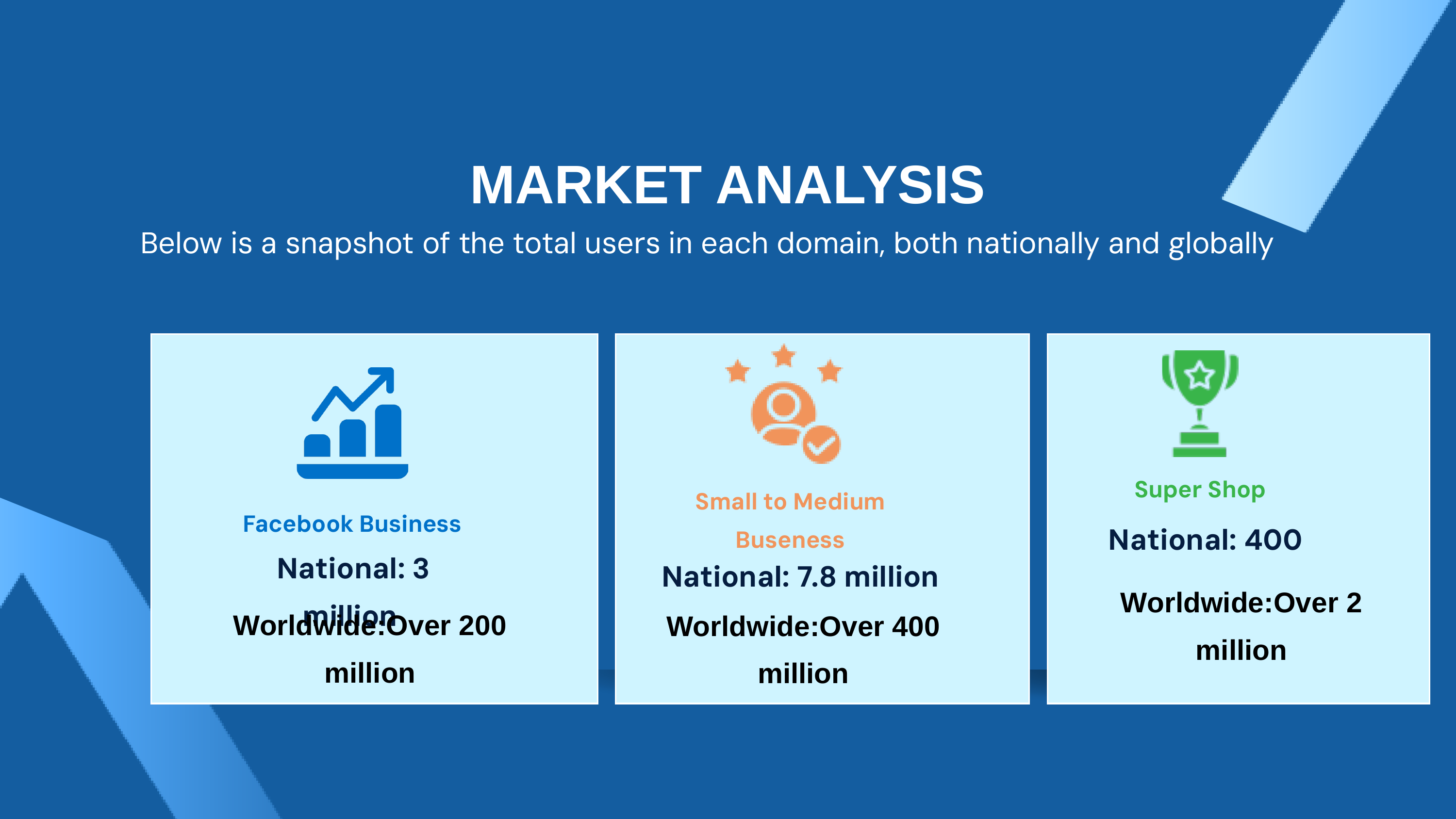

MARKET ANALYSIS
Below is a snapshot of the total users in each domain, both nationally and globally

Super Shop
Small to Medium Buseness
Facebook Business
National: 400

National: 3 million
National: 7.8 million
Worldwide:Over 2 million
Worldwide:Over 200 million
Worldwide:Over 400 million